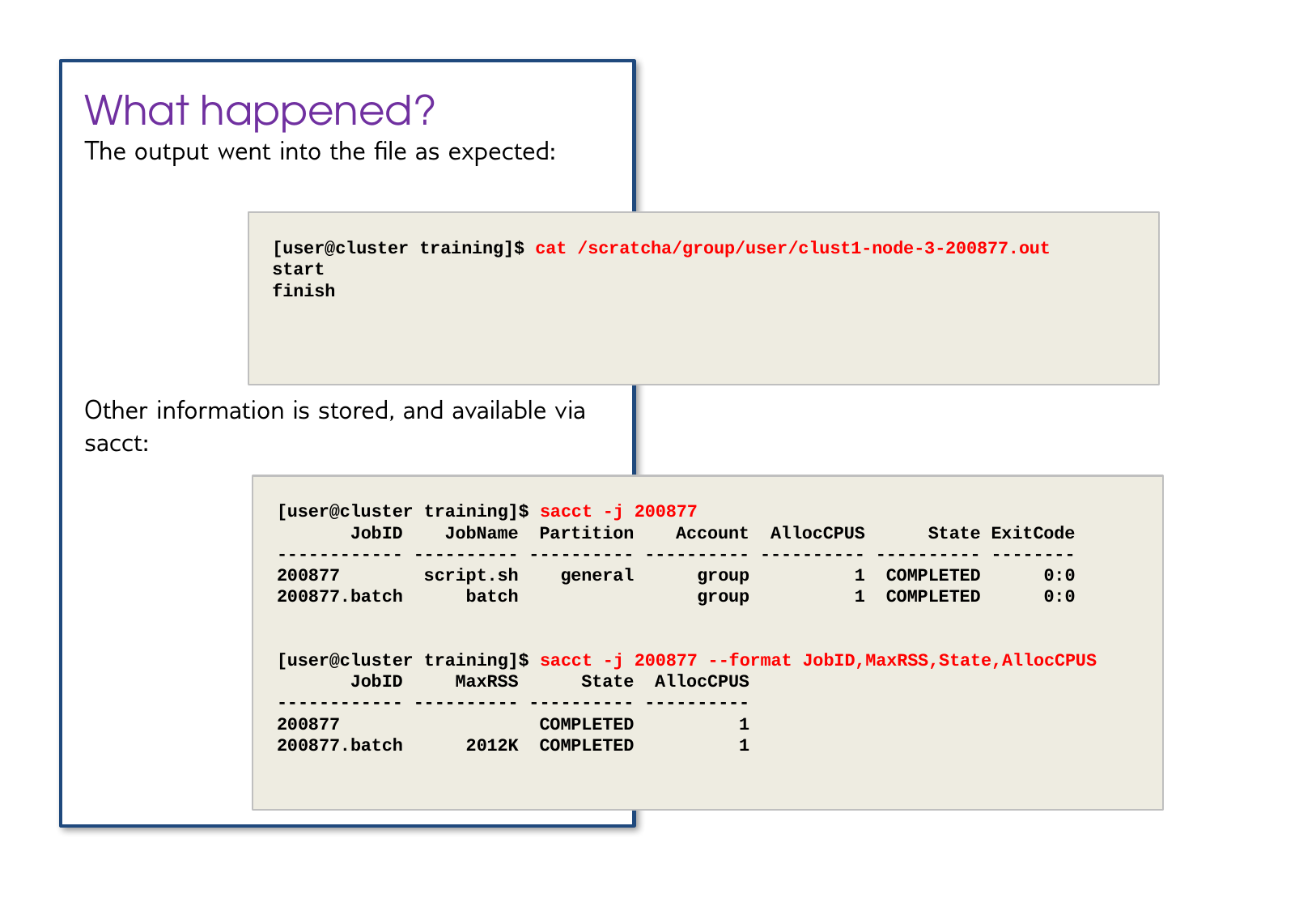

What happened?
The output went into the file as expected:

Other information is stored, and available via sacct:
[user@cluster training]$ cat /scratcha/group/user/clust1-node-3-200877.out
start
finish

[user@cluster training]$ sacct -j 200877
       JobID    JobName  Partition    Account  AllocCPUS      State ExitCode
------------ ---------- ---------- ---------- ---------- ---------- --------
200877        script.sh    general      group          1  COMPLETED      0:0
200877.batch      batch                 group          1  COMPLETED      0:0

[user@cluster training]$ sacct -j 200877 --format JobID,MaxRSS,State,AllocCPUS
       JobID     MaxRSS      State  AllocCPUS
------------ ---------- ---------- ----------
200877                   COMPLETED          1
200877.batch      2012K  COMPLETED          1